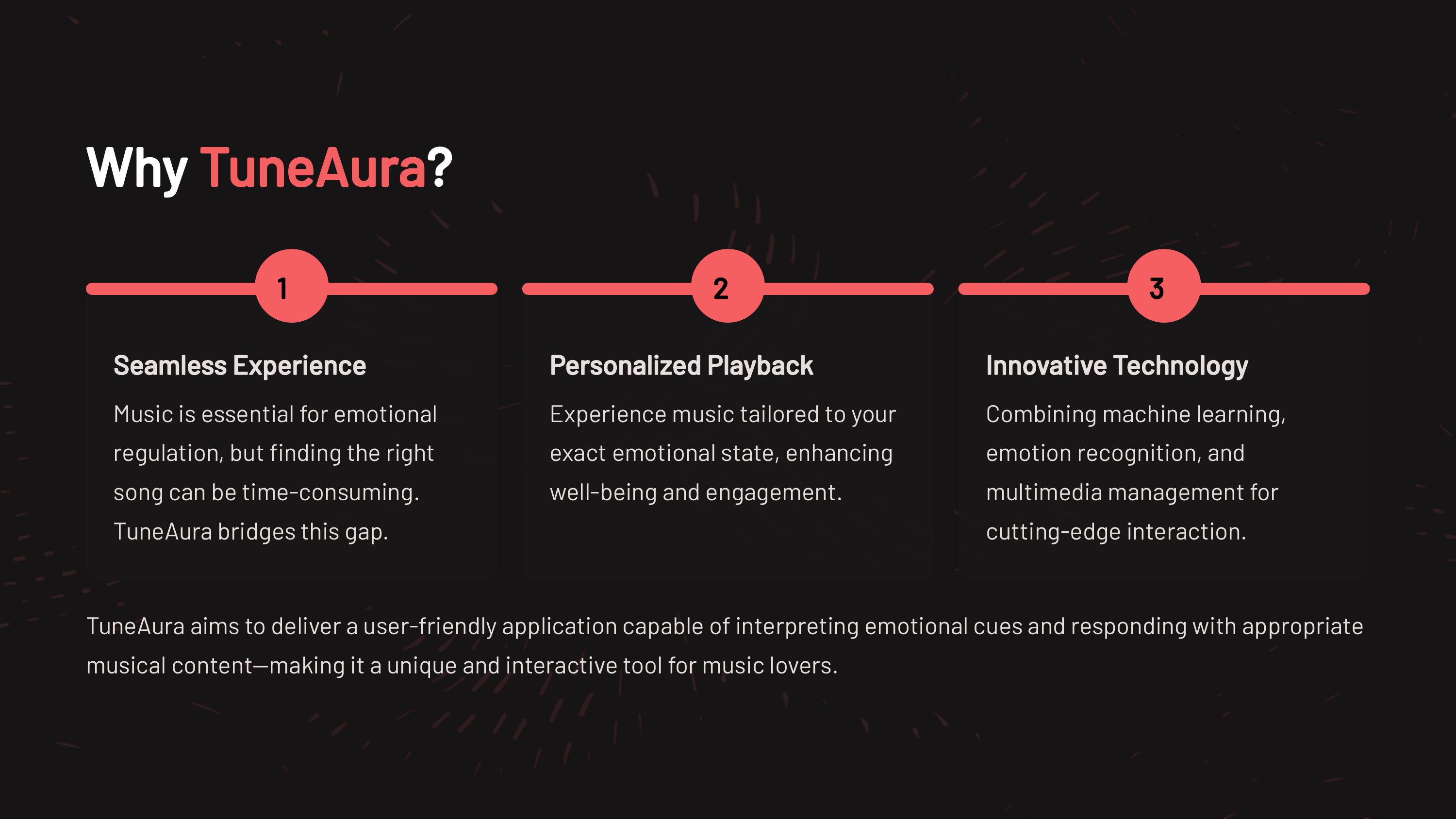

Why TuneAura?

1
2
3

Seamless Experience
Personalized Playback
Innovative Technology
Music is essential for emotional regulation, but finding the right song can be time-consuming. TuneAura bridges this gap.
Experience music tailored to your exact emotional state, enhancing well-being and engagement.
Combining machine learning, emotion recognition, and multimedia management for cutting-edge interaction.
TuneAura aims to deliver a user-friendly application capable of interpreting emotional cues and responding with appropriate musical content—making it a unique and interactive tool for music lovers.